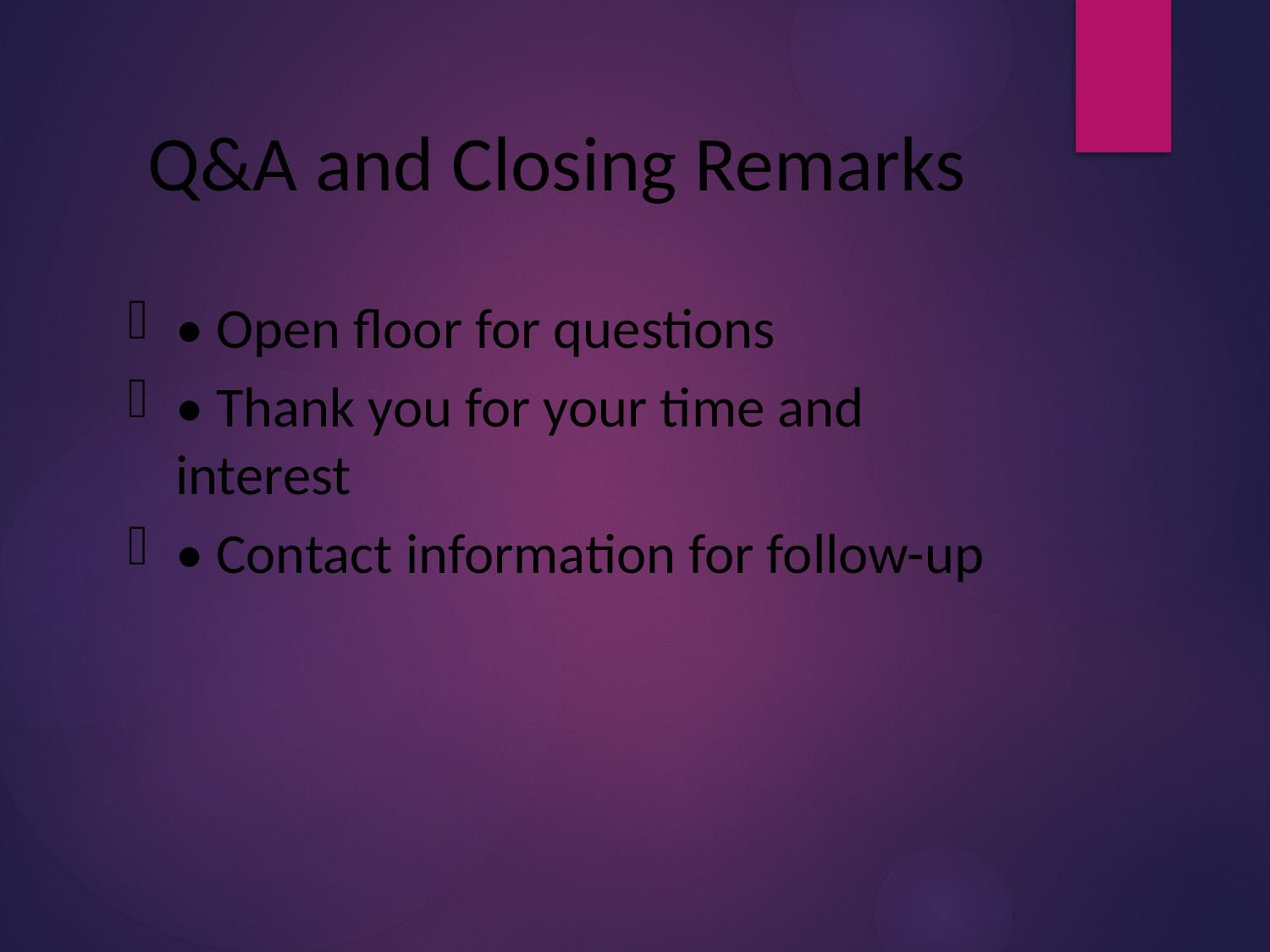

# Q&A and Closing Remarks
• Open floor for questions
• Thank you for your time and interest
• Contact information for follow-up